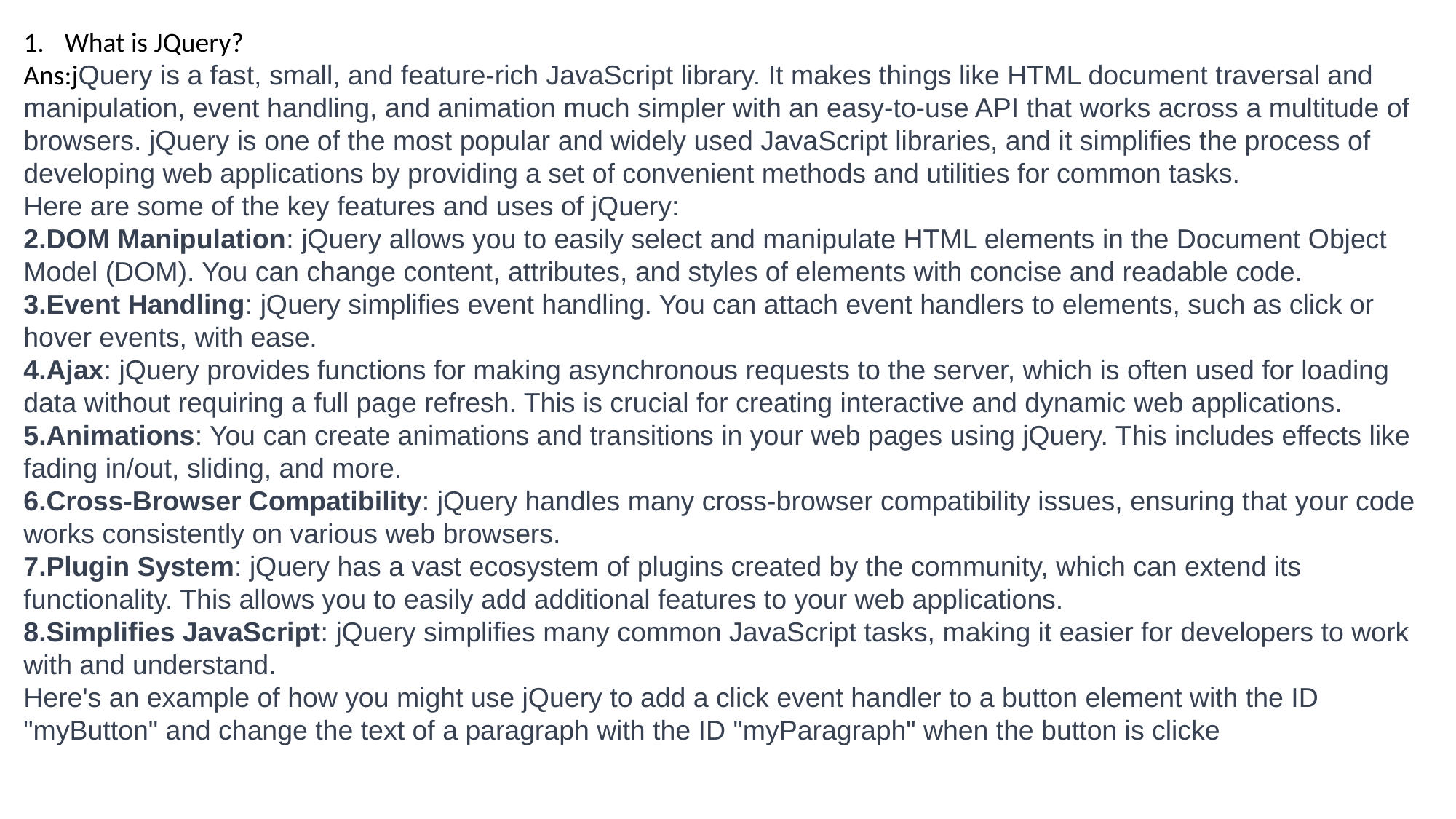

What is JQuery?
Ans:jQuery is a fast, small, and feature-rich JavaScript library. It makes things like HTML document traversal and manipulation, event handling, and animation much simpler with an easy-to-use API that works across a multitude of browsers. jQuery is one of the most popular and widely used JavaScript libraries, and it simplifies the process of developing web applications by providing a set of convenient methods and utilities for common tasks.
Here are some of the key features and uses of jQuery:
DOM Manipulation: jQuery allows you to easily select and manipulate HTML elements in the Document Object Model (DOM). You can change content, attributes, and styles of elements with concise and readable code.
Event Handling: jQuery simplifies event handling. You can attach event handlers to elements, such as click or hover events, with ease.
Ajax: jQuery provides functions for making asynchronous requests to the server, which is often used for loading data without requiring a full page refresh. This is crucial for creating interactive and dynamic web applications.
Animations: You can create animations and transitions in your web pages using jQuery. This includes effects like fading in/out, sliding, and more.
Cross-Browser Compatibility: jQuery handles many cross-browser compatibility issues, ensuring that your code works consistently on various web browsers.
Plugin System: jQuery has a vast ecosystem of plugins created by the community, which can extend its functionality. This allows you to easily add additional features to your web applications.
Simplifies JavaScript: jQuery simplifies many common JavaScript tasks, making it easier for developers to work with and understand.
Here's an example of how you might use jQuery to add a click event handler to a button element with the ID "myButton" and change the text of a paragraph with the ID "myParagraph" when the button is clicke